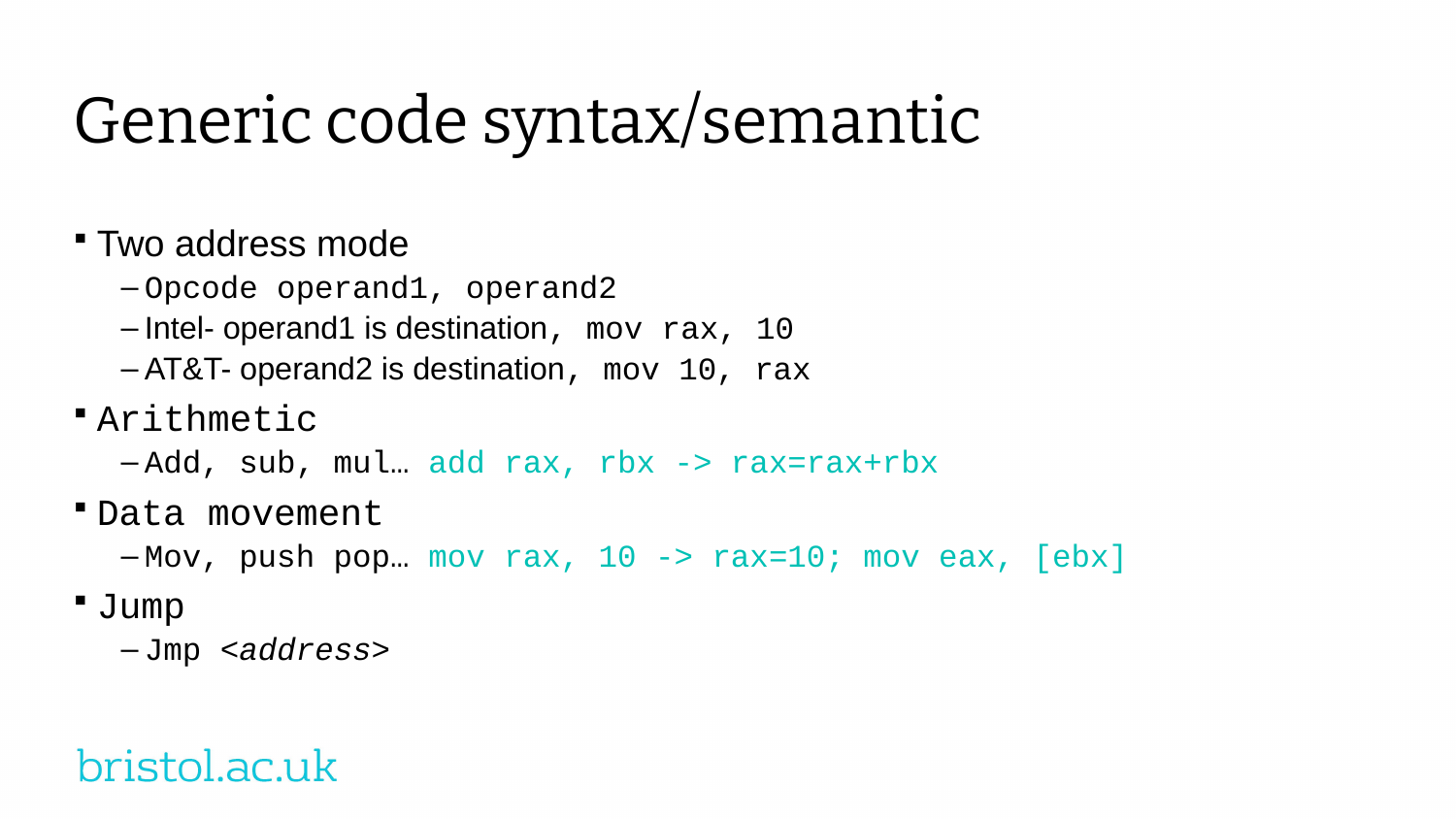

Generic code syntax/semantic
Two address mode
Opcode operand1, operand2
Intel- operand1 is destination, mov rax, 10
AT&T- operand2 is destination, mov 10, rax
Arithmetic
Add, sub, mul… add rax, rbx -> rax=rax+rbx
Data movement
Mov, push pop… mov rax, 10 -> rax=10; mov eax, [ebx]
Jump
Jmp <address>